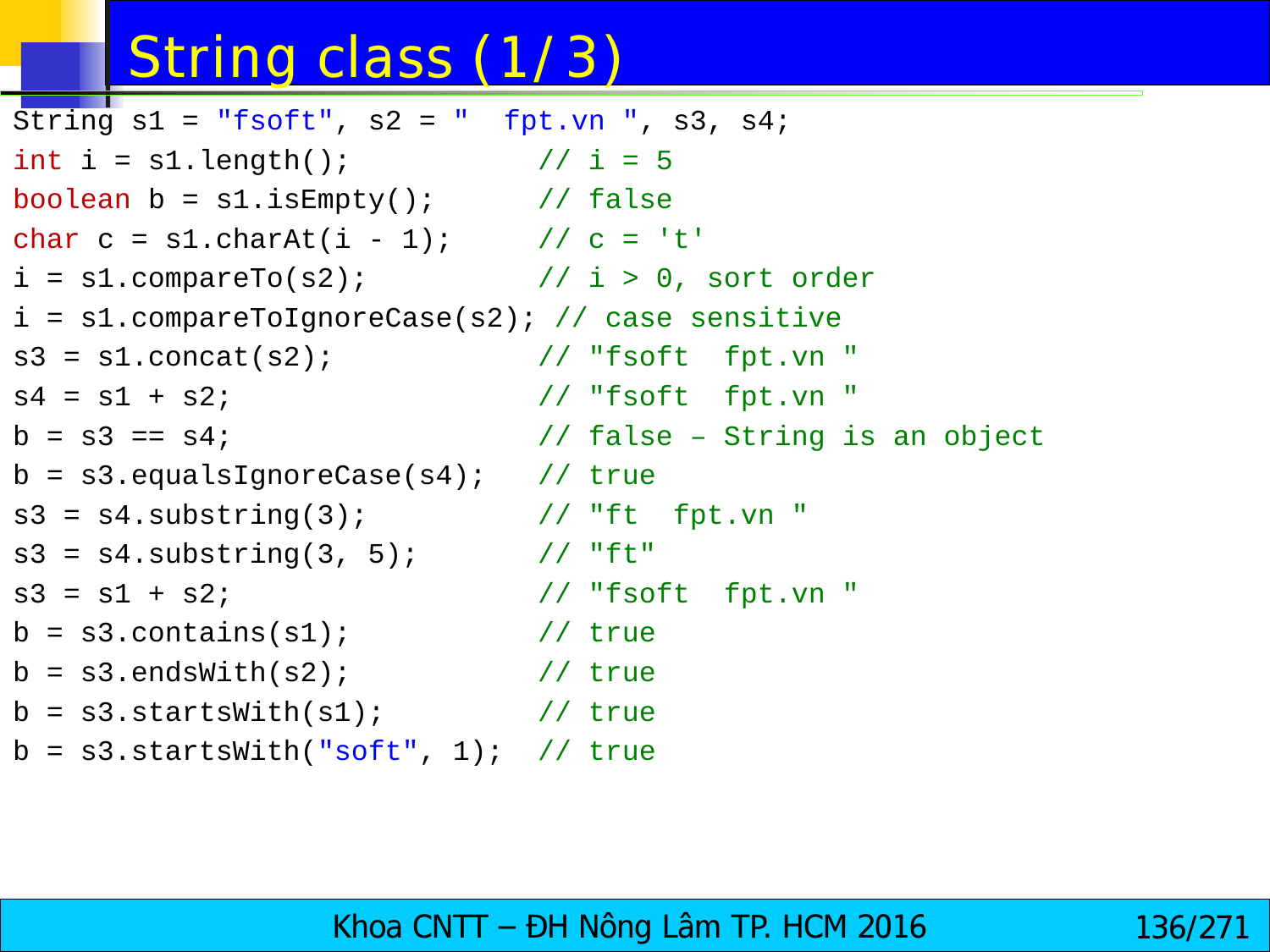

# String class (1/3)
String s1 = "fsoft", s2 = "  fpt.vn ", s3, s4;
int i = s1.length();           // i = 5
boolean b = s1.isEmpty();      // false
char c = s1.charAt(i - 1);     // c = 't'
i = s1.compareTo(s2);          // i > 0, sort order
i = s1.compareToIgnoreCase(s2); // case sensitive
s3 = s1.concat(s2);            // "fsoft  fpt.vn "
s4 = s1 + s2;                  // "fsoft  fpt.vn "
b = s3 == s4;                  // false – String is an object
b = s3.equalsIgnoreCase(s4);   // true
s3 = s4.substring(3);          // "ft  fpt.vn "
s3 = s4.substring(3, 5);       // "ft"
s3 = s1 + s2;                  // "fsoft  fpt.vn "
b = s3.contains(s1);           // true
b = s3.endsWith(s2);           // true
b = s3.startsWith(s1);         // true
b = s3.startsWith("soft", 1);  // true